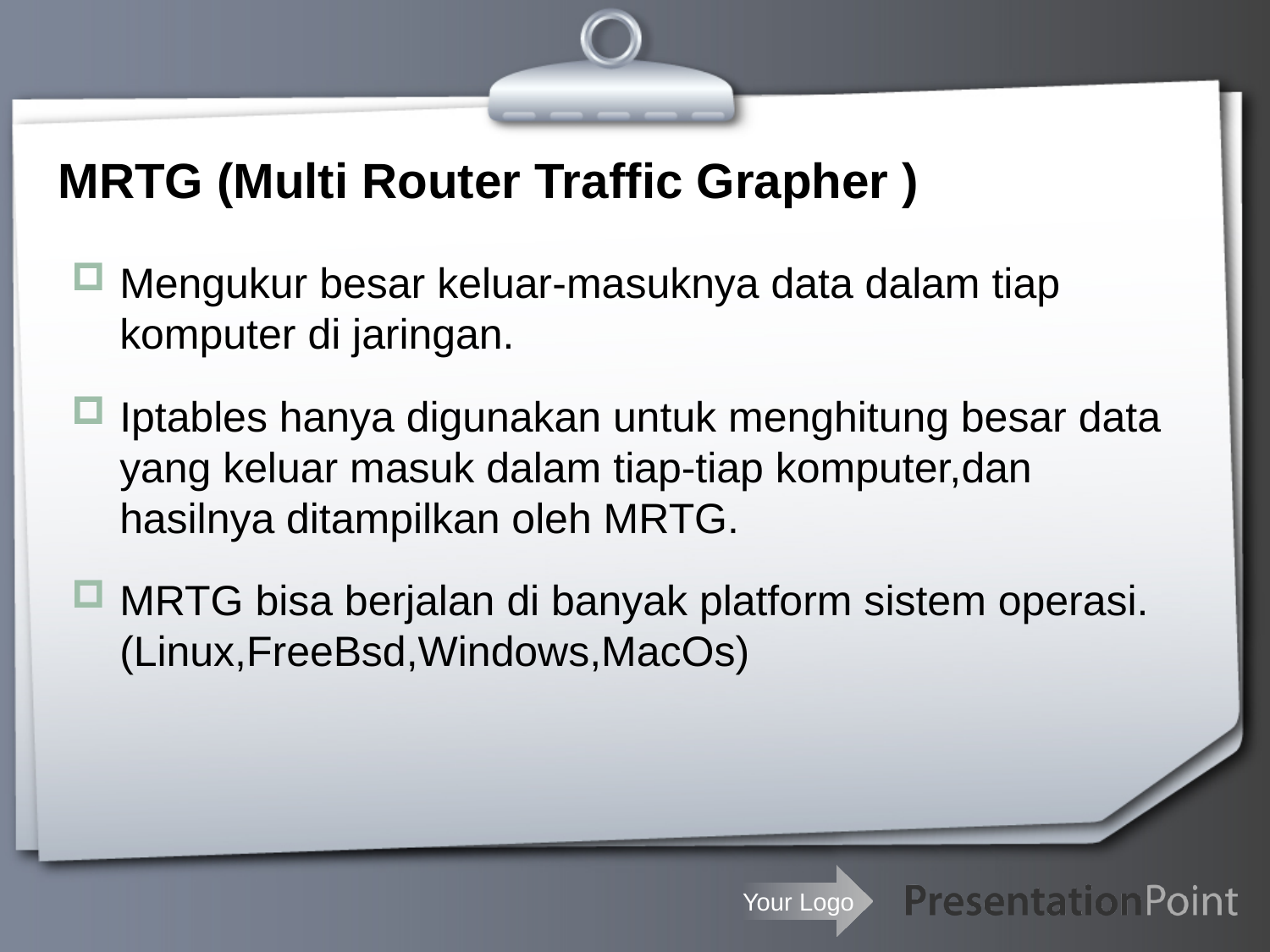

# MRTG (Multi Router Traffic Grapher )
Mengukur besar keluar-masuknya data dalam tiap komputer di jaringan.
Iptables hanya digunakan untuk menghitung besar data yang keluar masuk dalam tiap-tiap komputer,dan hasilnya ditampilkan oleh MRTG.
MRTG bisa berjalan di banyak platform sistem operasi.(Linux,FreeBsd,Windows,MacOs)